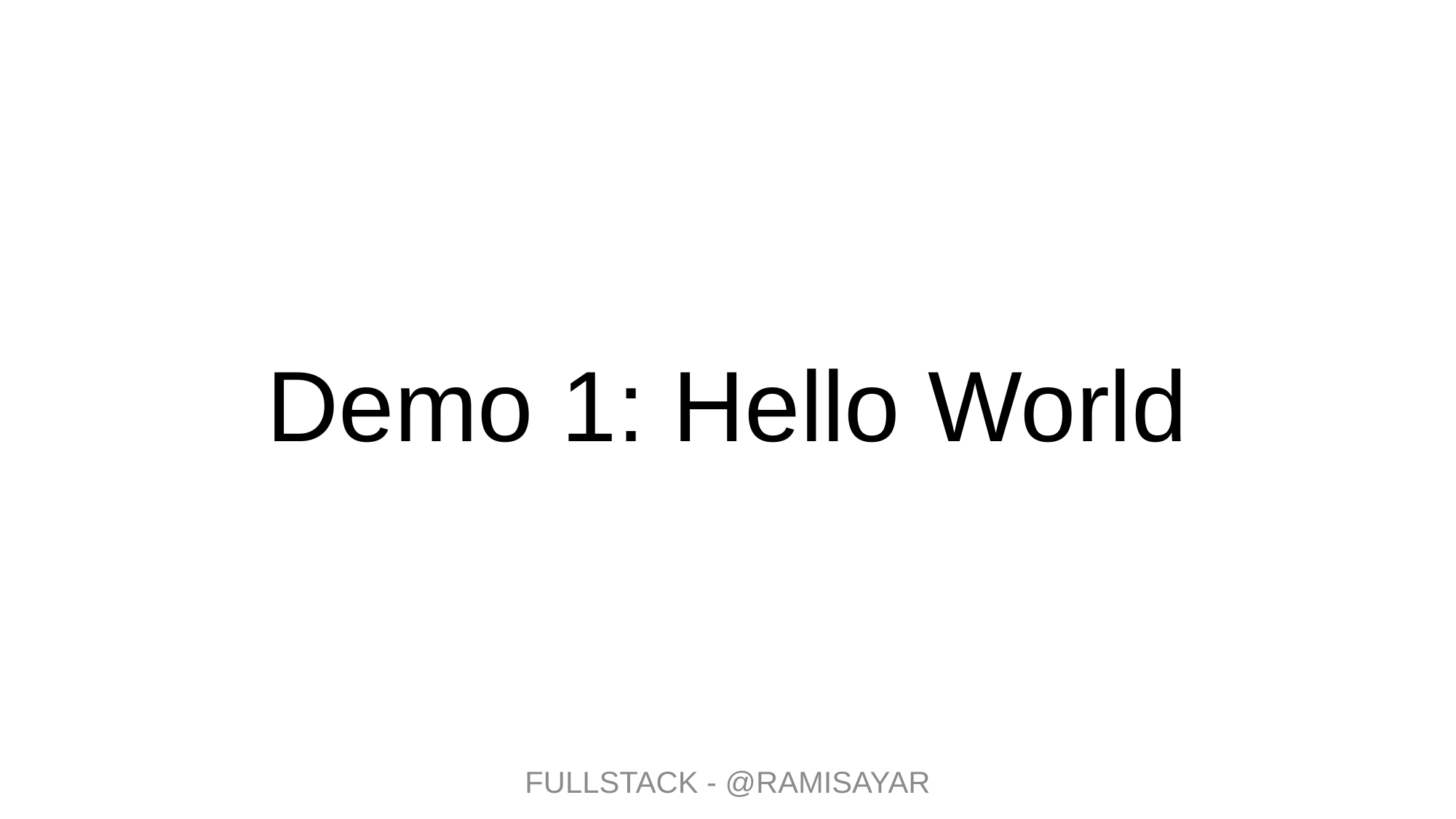

# Demo 1: Hello World
FULLSTACK - @RAMISAYAR